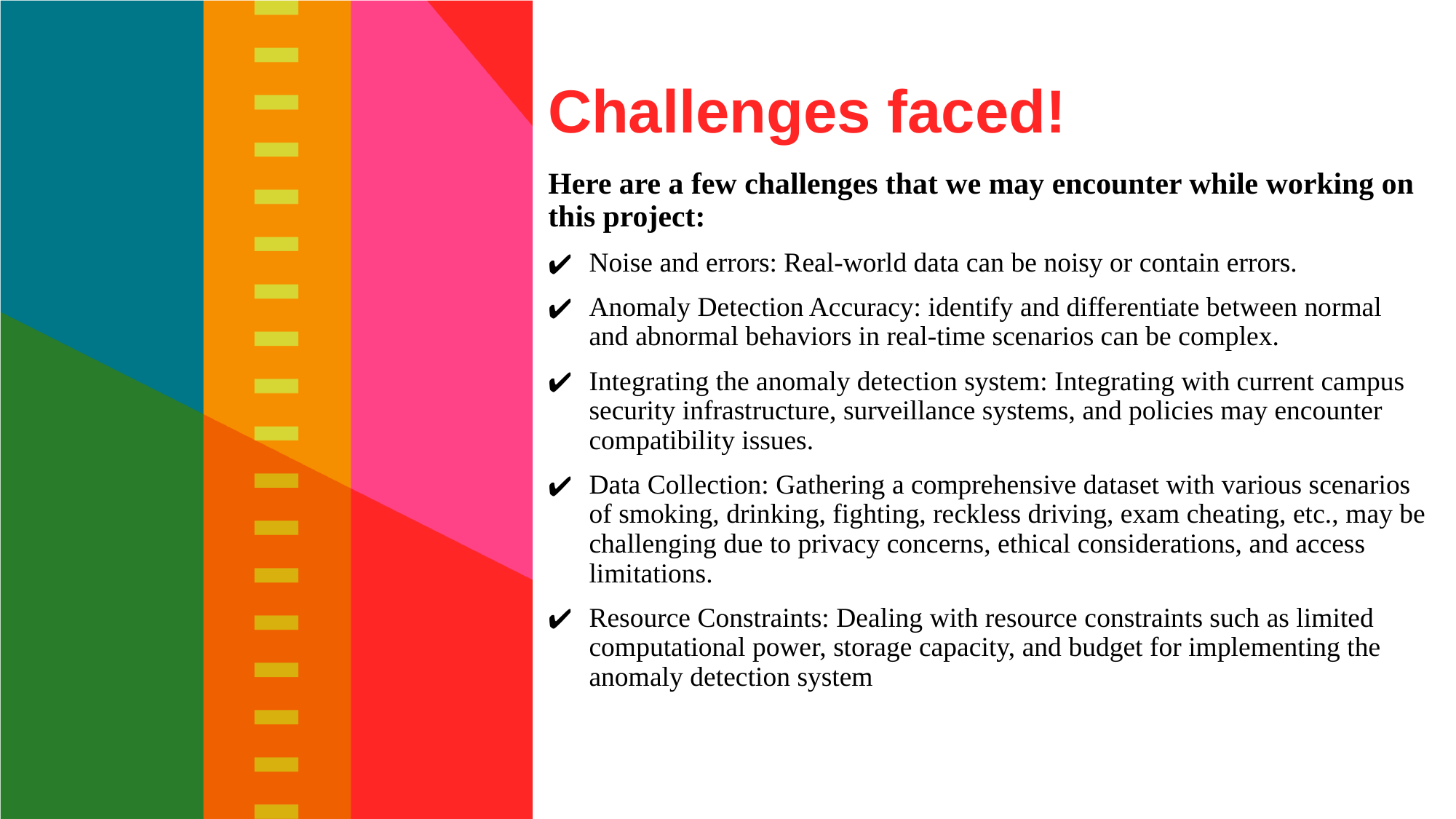

# Challenges faced!
Here are a few challenges that we may encounter while working on this project:
Noise and errors: Real-world data can be noisy or contain errors.
Anomaly Detection Accuracy: identify and differentiate between normal and abnormal behaviors in real-time scenarios can be complex.
Integrating the anomaly detection system: Integrating with current campus security infrastructure, surveillance systems, and policies may encounter compatibility issues.
Data Collection: Gathering a comprehensive dataset with various scenarios of smoking, drinking, fighting, reckless driving, exam cheating, etc., may be challenging due to privacy concerns, ethical considerations, and access limitations.
Resource Constraints: Dealing with resource constraints such as limited computational power, storage capacity, and budget for implementing the anomaly detection system